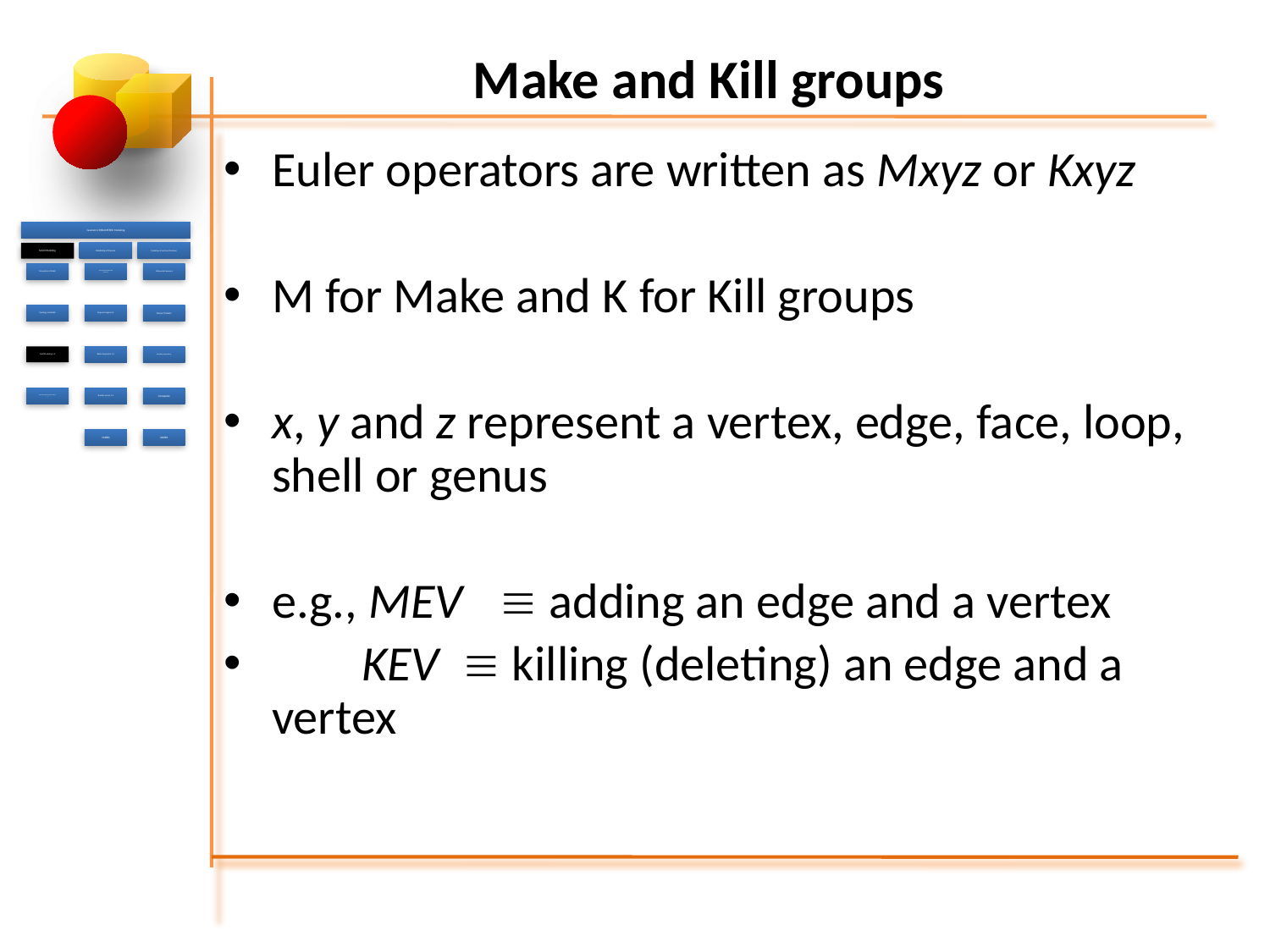

# Make and Kill groups
Euler operators are written as Mxyz or Kxyz

M for Make and K for Kill groups

x, y and z represent a vertex, edge, face, loop, shell or genus

e.g., MEV  ≡ adding an edge and a vertex
        KEV  ≡ killing (deleting) an edge and a vertex
Geometric/PARAMETRIC Modeling
Solid Modeling
Perception of Solids
Modeling of Curves
Modeling of Surfaces (Patches)
Topology and Solids
Solid Modeling 1-2
Transformations and Projections 1-2
Representation, Differential Geometry
Ferguson Segments
Bezier Segments 1-2
B-spline curves 1-5
NURBS
Differential Geometry
Tensor Product
Boundary Interpolating
Composite
NURBS